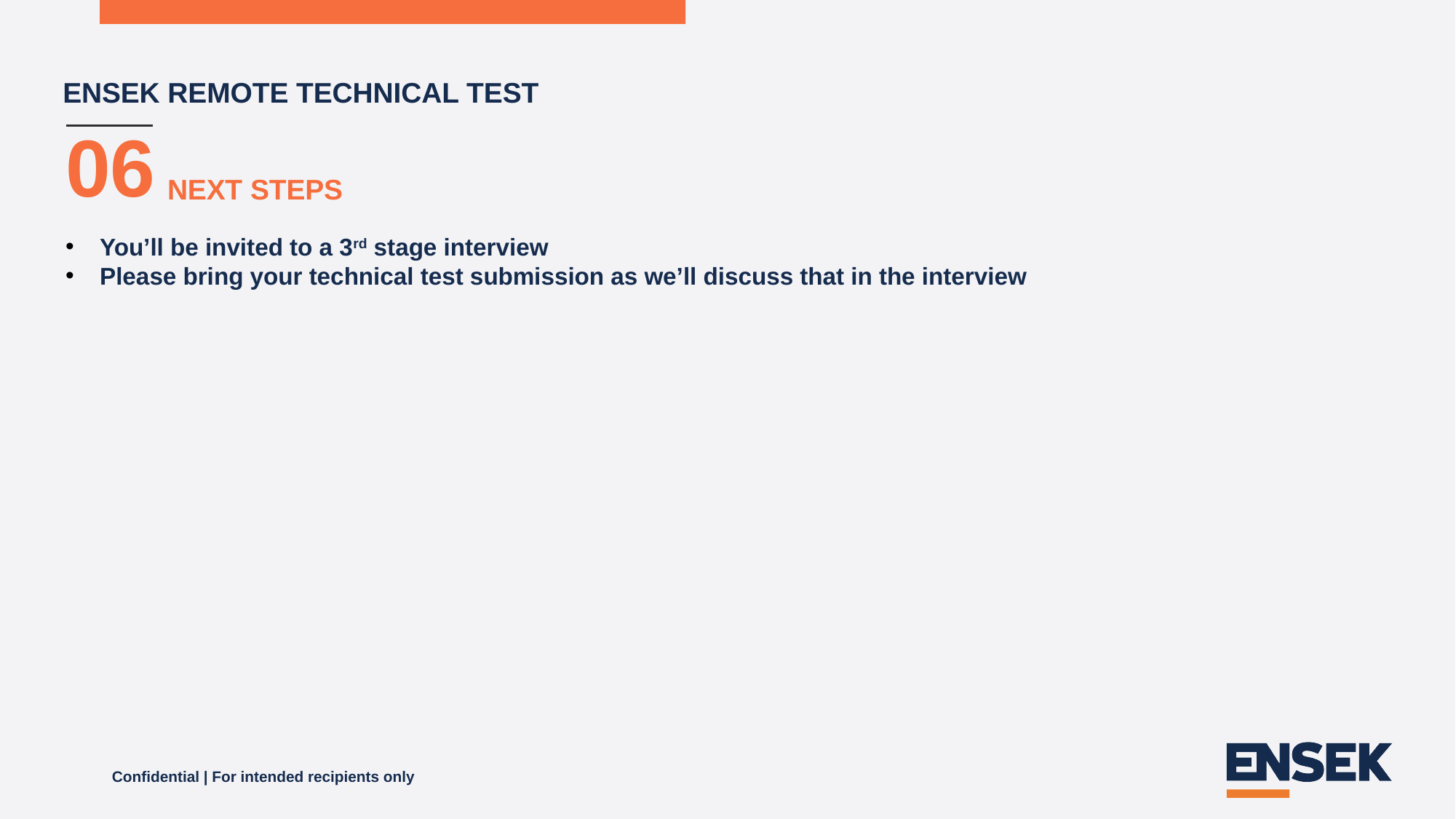

ENSEK REMOTE TECHNICAL TEST
06
NEXT STEPS
You’ll be invited to a 3rd stage interview
Please bring your technical test submission as we’ll discuss that in the interview